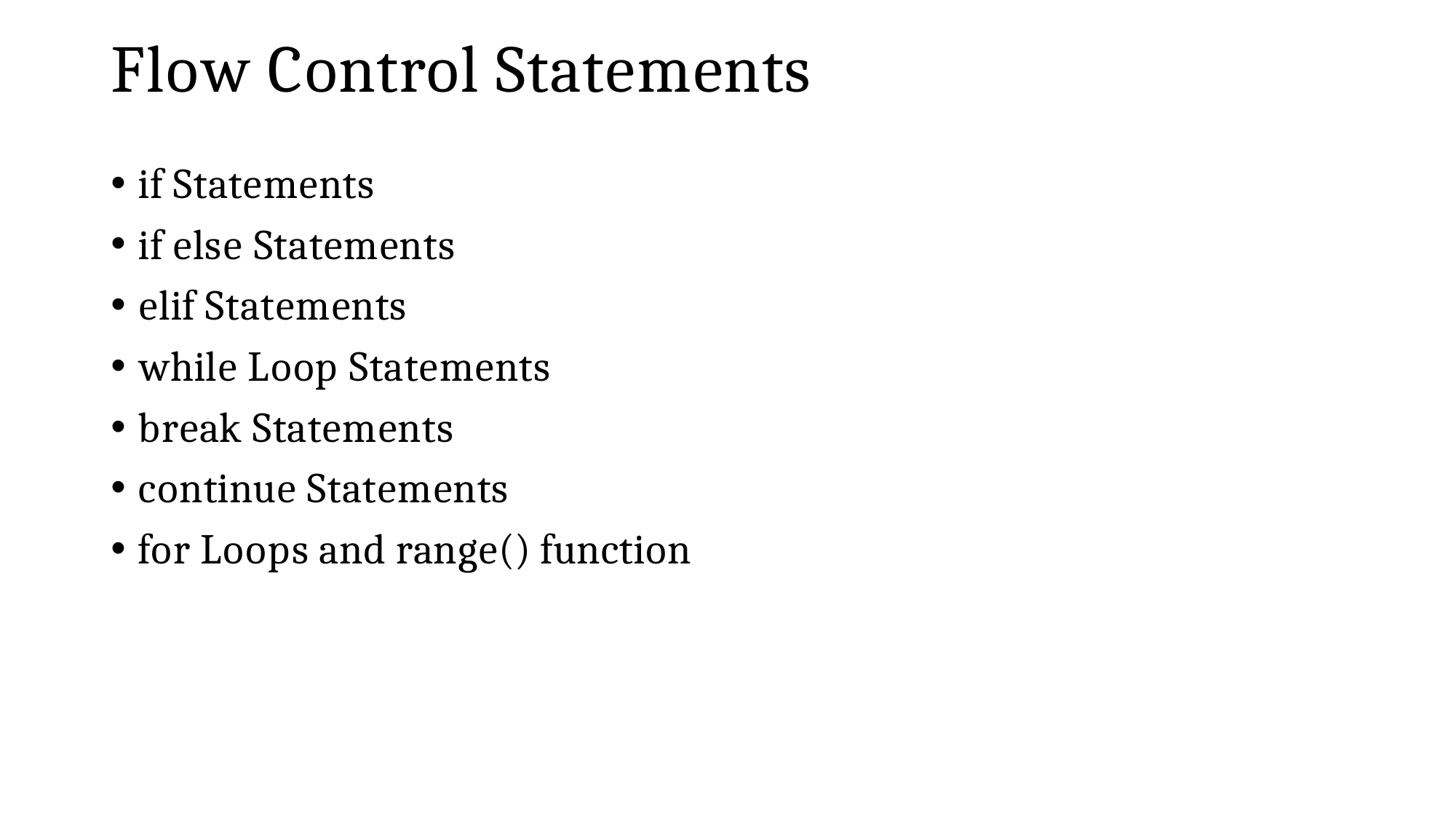

# Flow Control Statements
if Statements
if else Statements
elif Statements
while Loop Statements
break Statements
continue Statements
for Loops and range() function